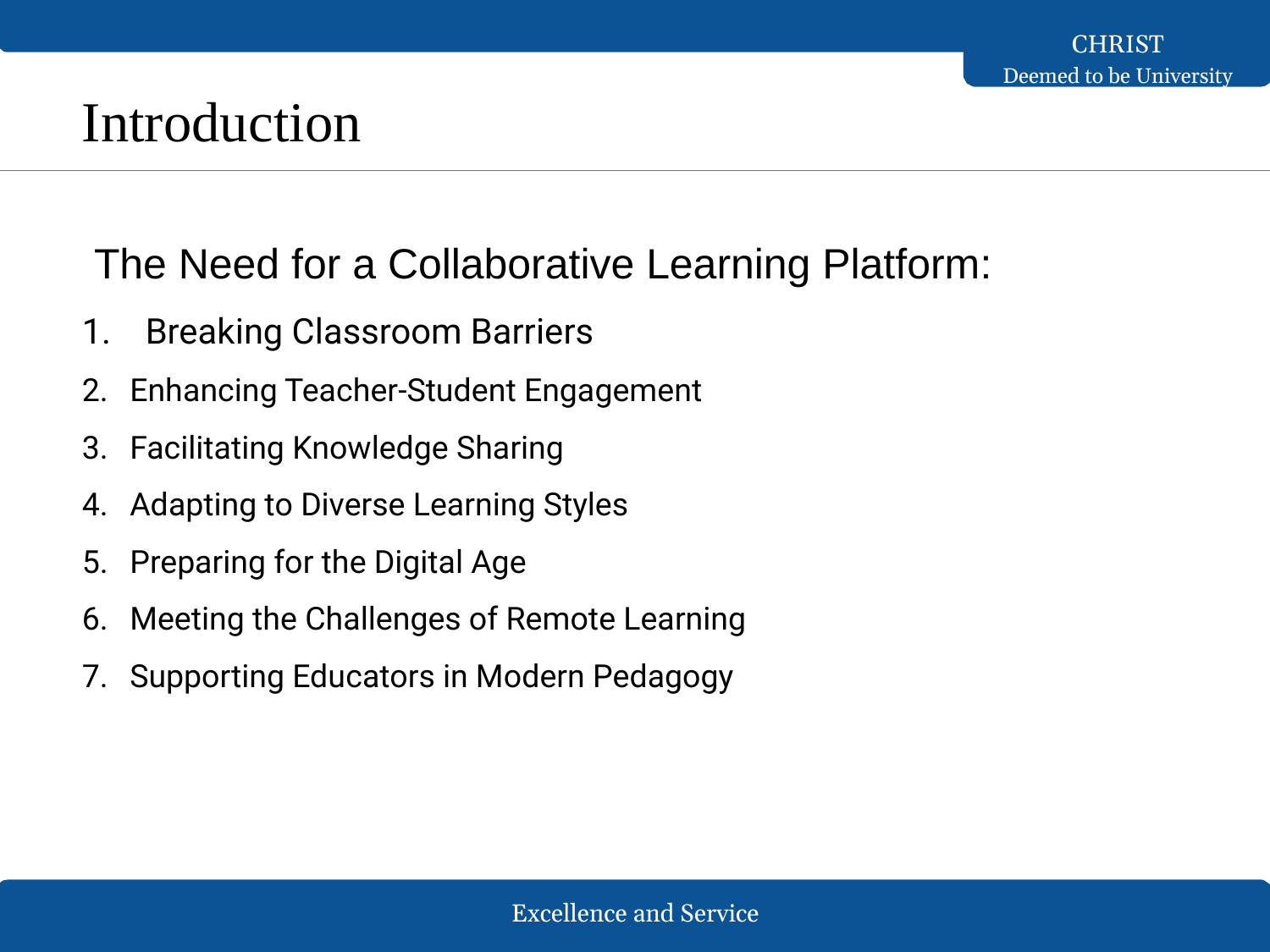

CHRIST
Deemed to be University
Introduction
 The Need for a Collaborative Learning Platform:
Breaking Classroom Barriers
Enhancing Teacher-Student Engagement
Facilitating Knowledge Sharing
Adapting to Diverse Learning Styles
Preparing for the Digital Age
Meeting the Challenges of Remote Learning
Supporting Educators in Modern Pedagogy

Excellence and Service